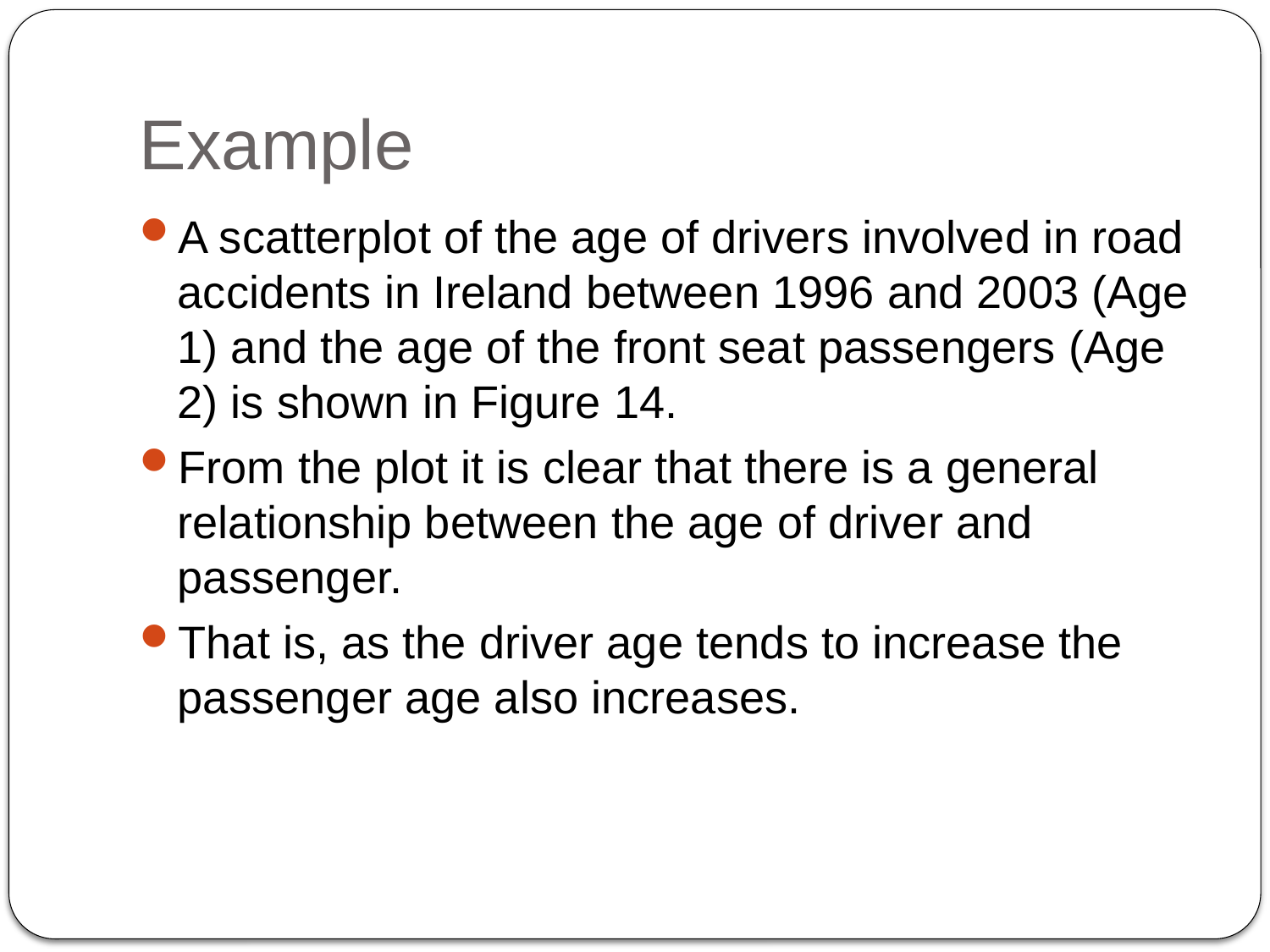

# Example
A scatterplot of the age of drivers involved in road accidents in Ireland between 1996 and 2003 (Age 1) and the age of the front seat passengers (Age 2) is shown in Figure 14.
From the plot it is clear that there is a general relationship between the age of driver and passenger.
That is, as the driver age tends to increase the passenger age also increases.